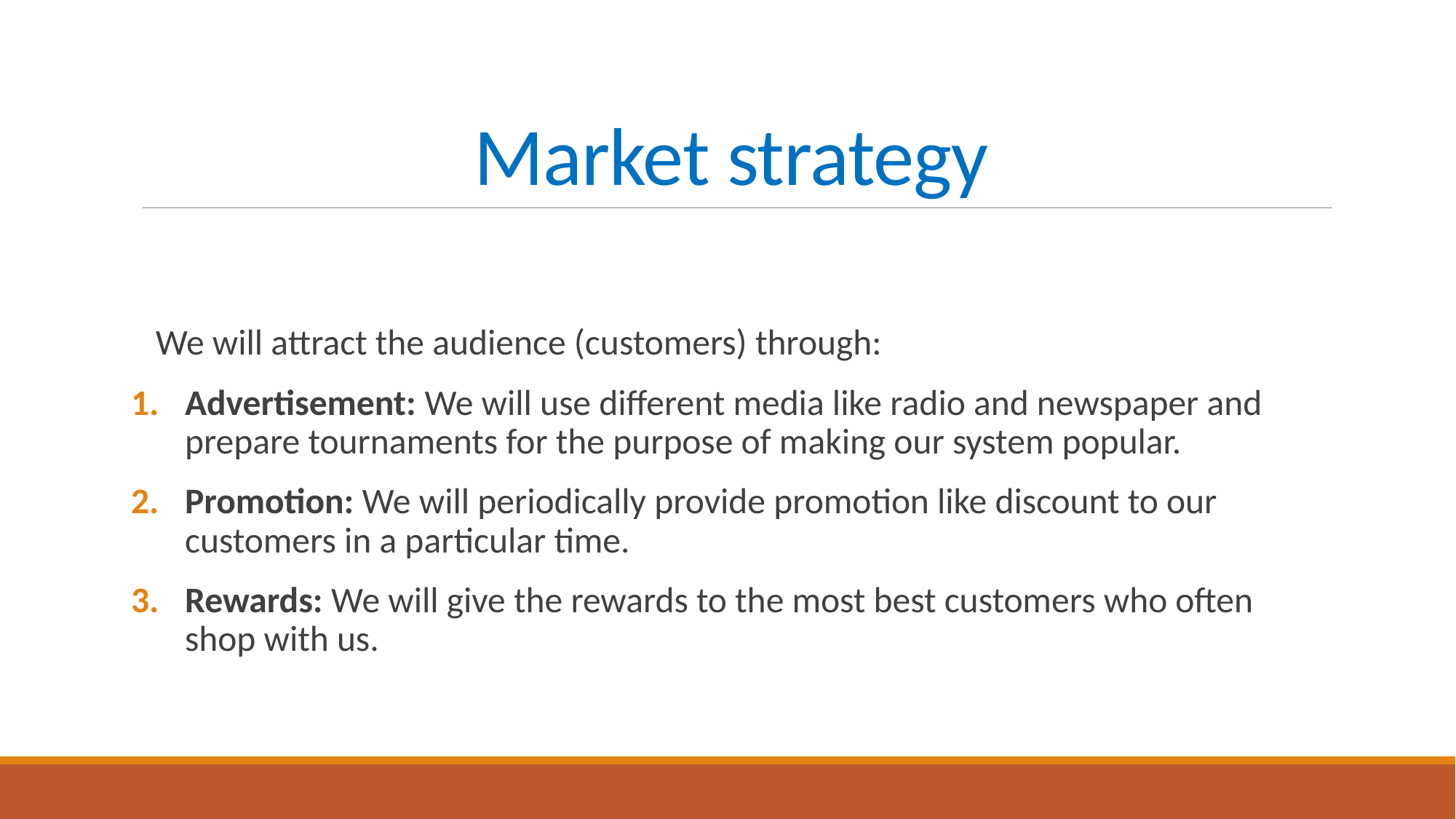

# Market strategy
   We will attract the audience (customers) through:
Advertisement: We will use different media like radio and newspaper and prepare tournaments for the purpose of making our system popular.
Promotion: We will periodically provide promotion like discount to our customers in a particular time.
Rewards: We will give the rewards to the most best customers who often shop with us.